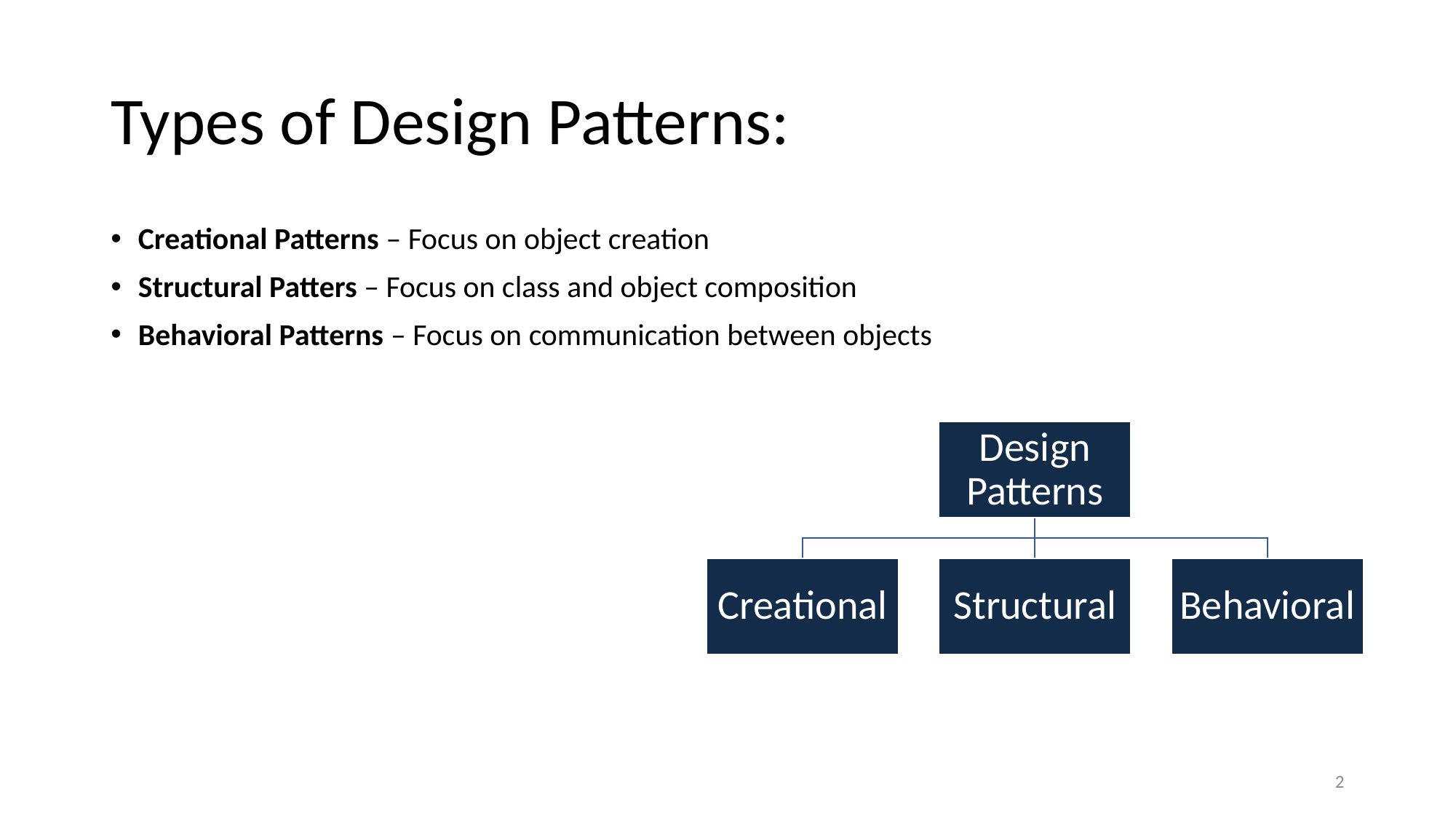

# Types of Design Patterns:
Creational Patterns – Focus on object creation
Structural Patters – Focus on class and object composition
Behavioral Patterns – Focus on communication between objects

Design Patterns
Creational
Structural
Behavioral
2